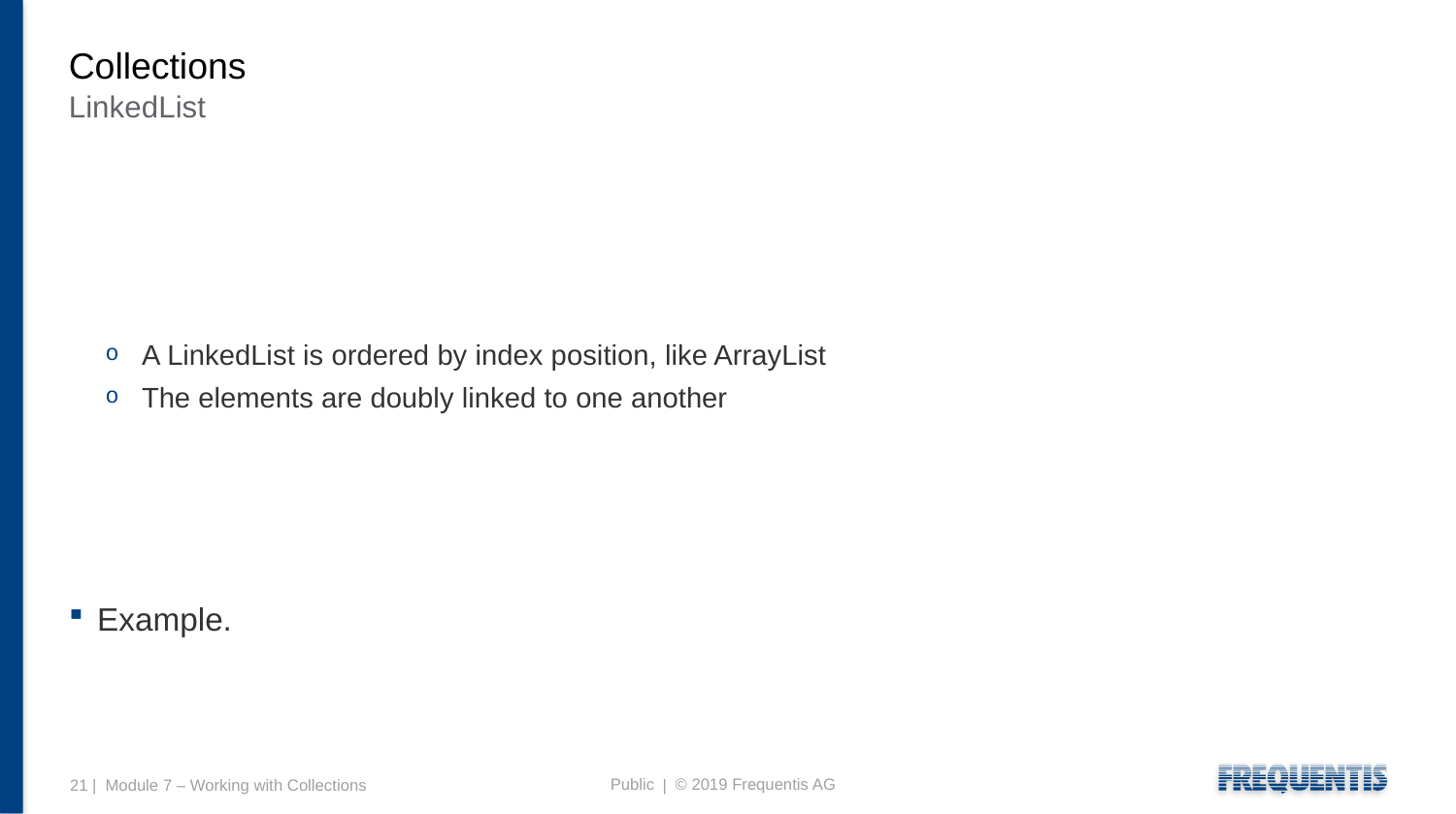

# Collections
LinkedList

A LinkedList is ordered by index position, like ArrayList
The elements are doubly linked to one another

Example.